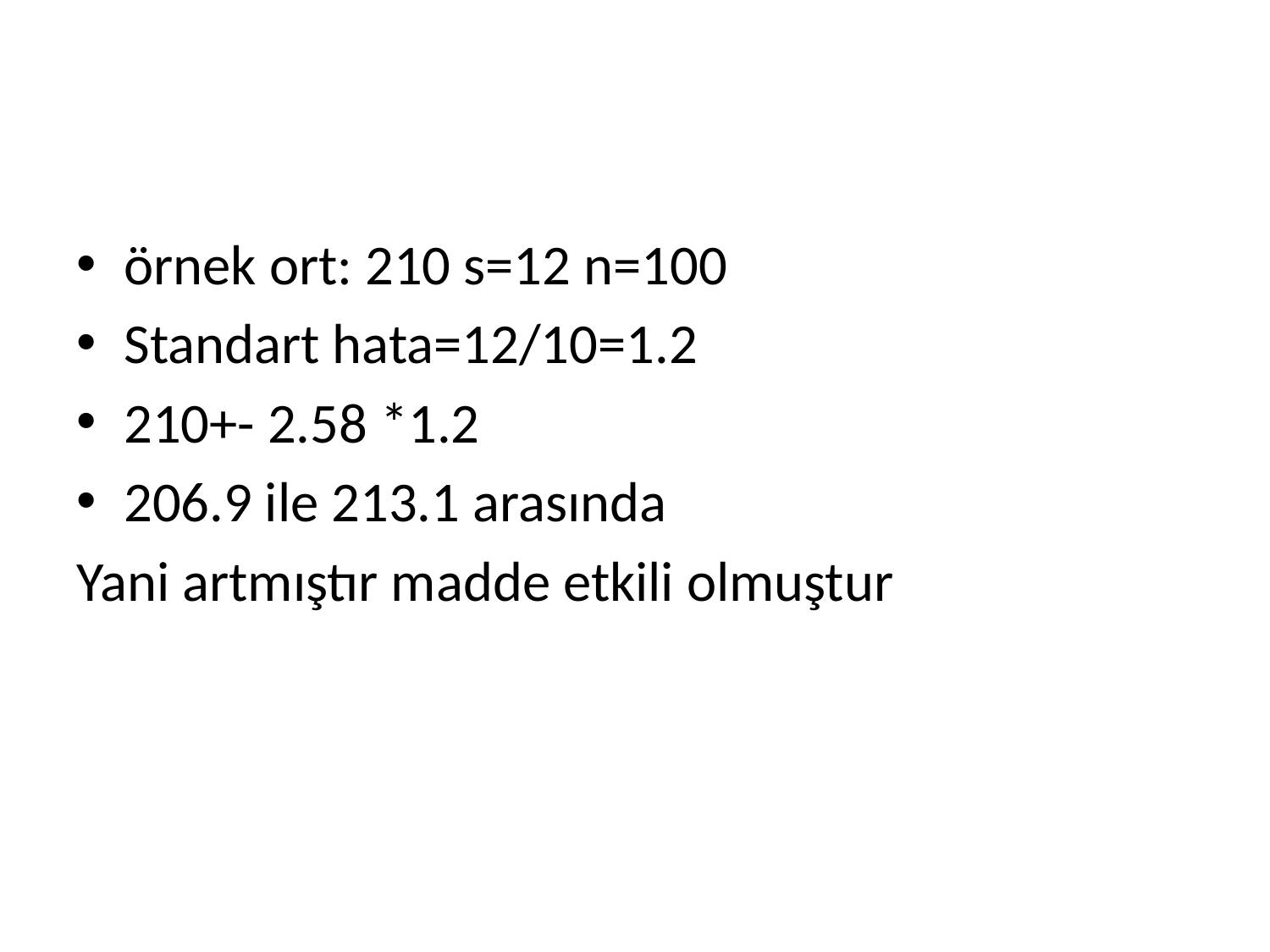

#
örnek ort: 210 s=12 n=100
Standart hata=12/10=1.2
210+- 2.58 *1.2
206.9 ile 213.1 arasında
Yani artmıştır madde etkili olmuştur